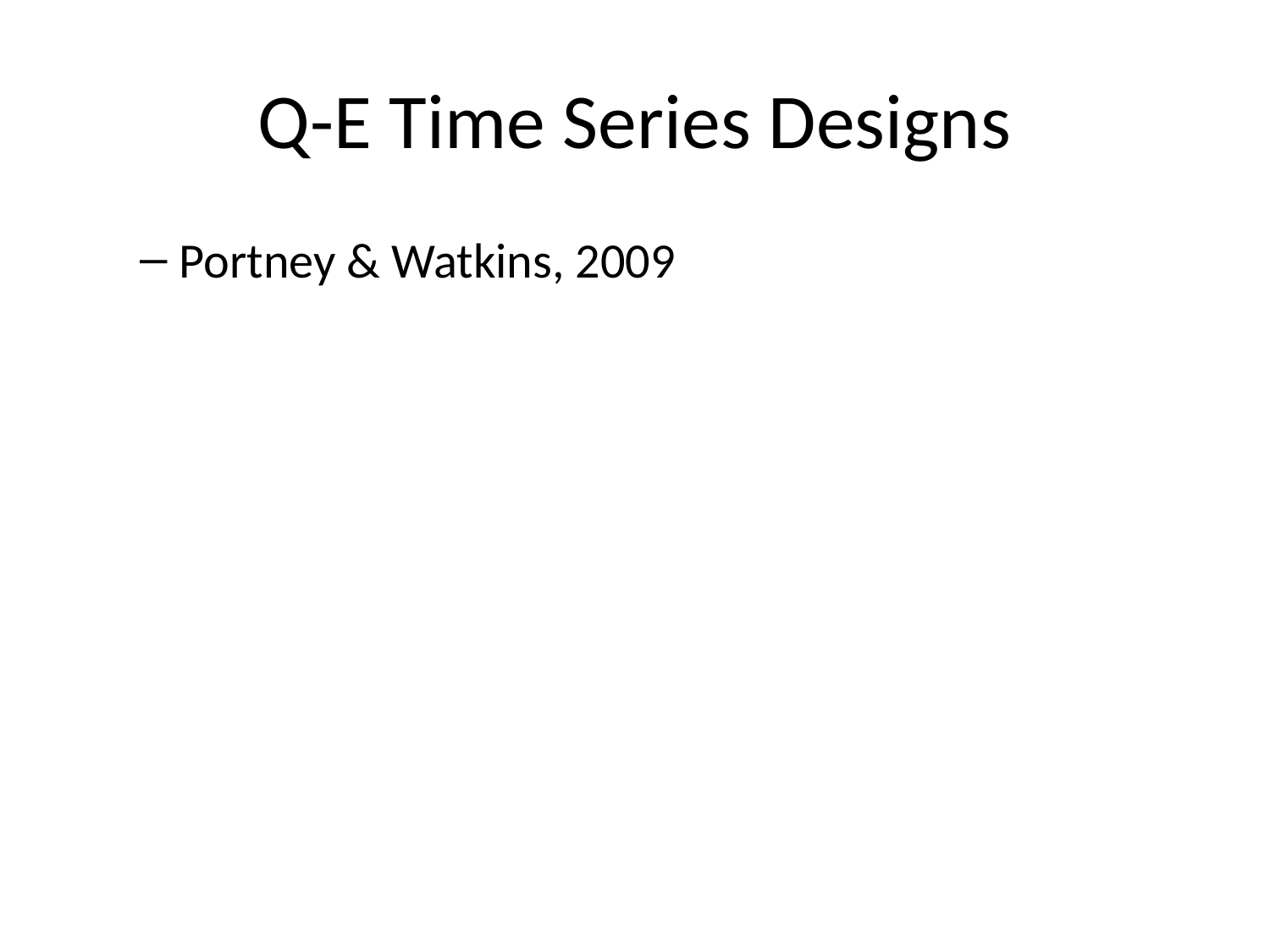

# Q-E Time Series Designs
Portney & Watkins, 2009